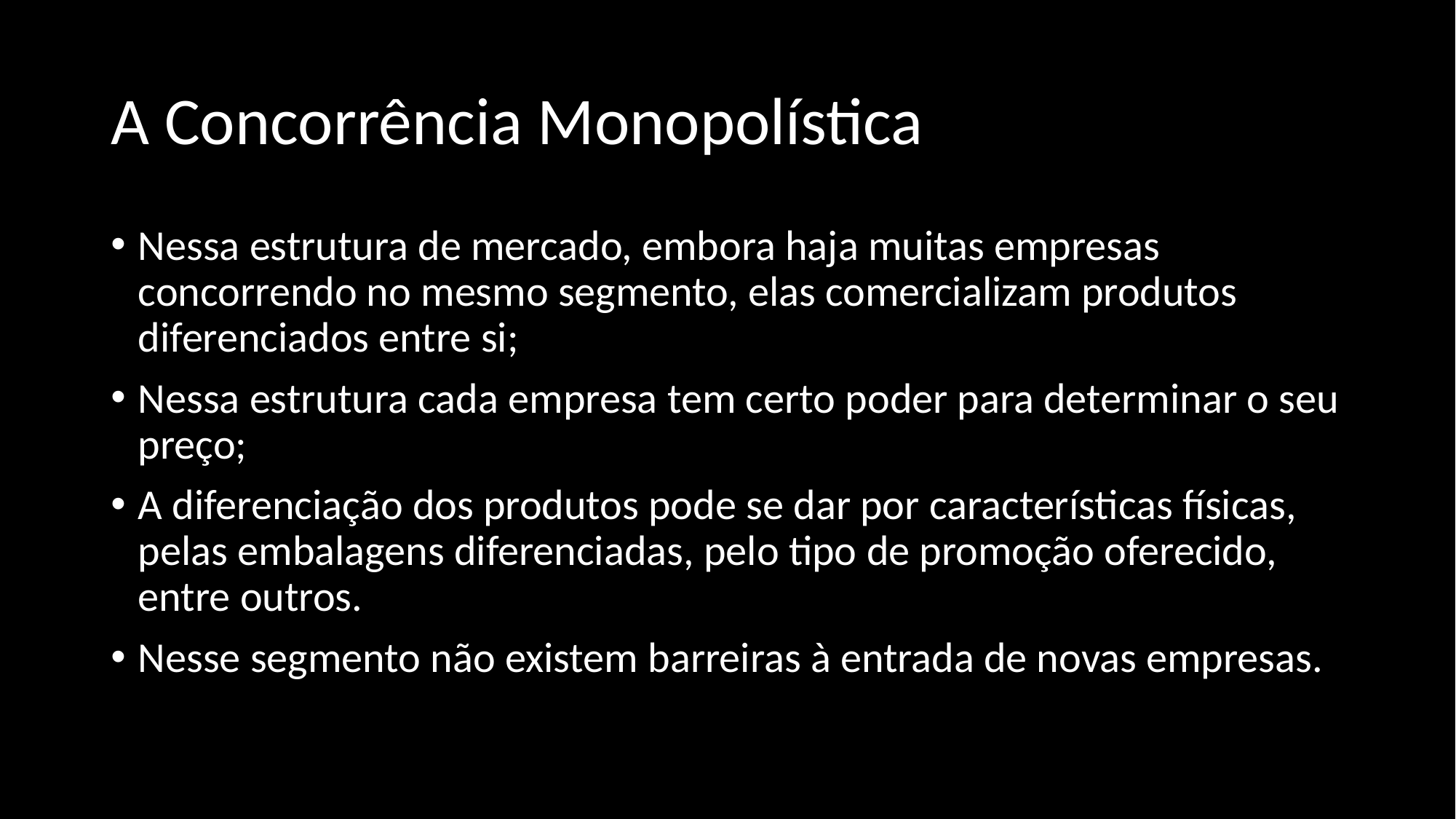

# A Concorrência Monopolística
Nessa estrutura de mercado, embora haja muitas empresas concorrendo no mesmo segmento, elas comercializam produtos diferenciados entre si;
Nessa estrutura cada empresa tem certo poder para determinar o seu preço;
A diferenciação dos produtos pode se dar por características físicas, pelas embalagens diferenciadas, pelo tipo de promoção oferecido, entre outros.
Nesse segmento não existem barreiras à entrada de novas empresas.